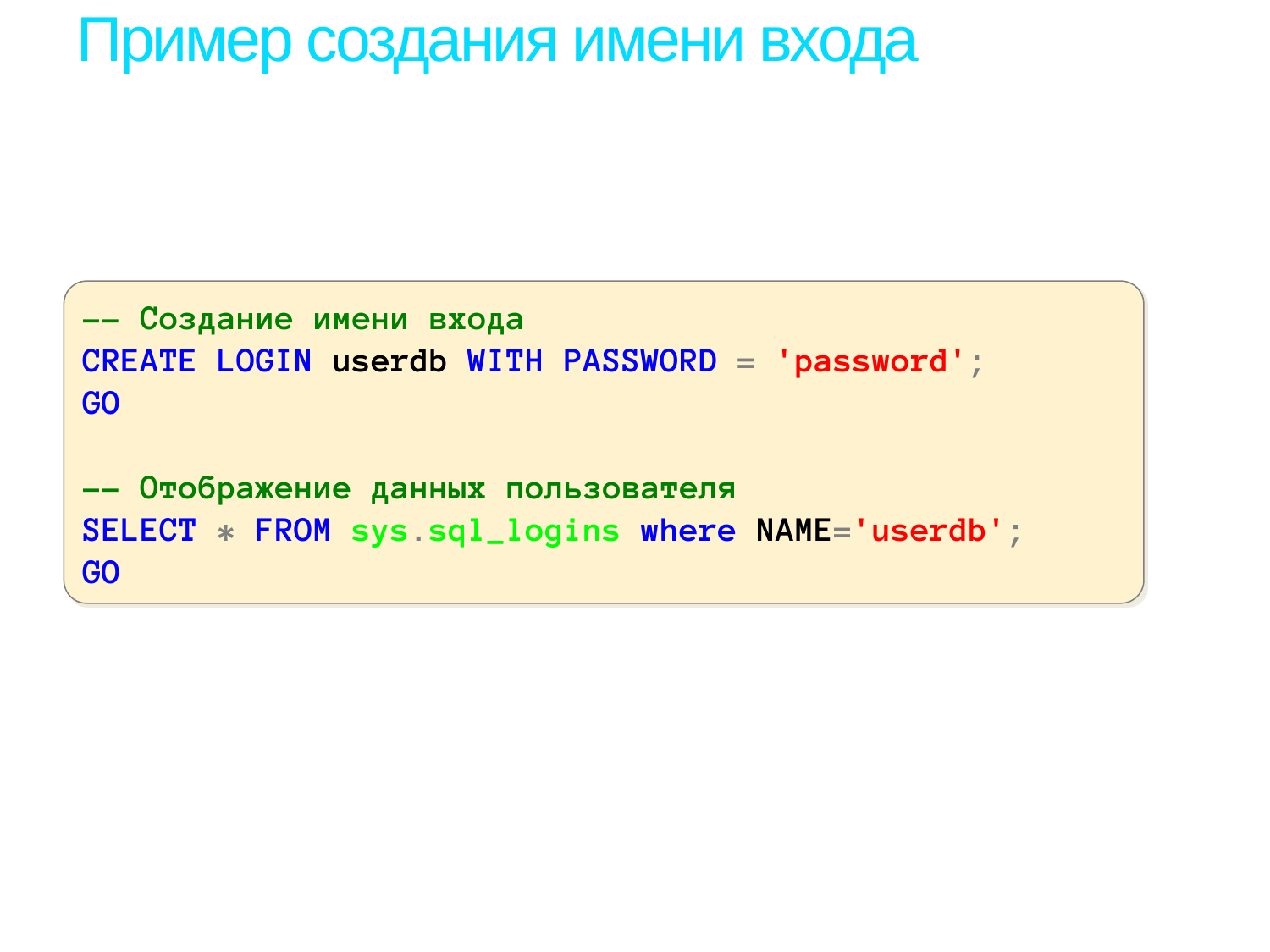

# Пример создания имени входа

-- Создание имени входа
CREATE LOGIN userdb WITH PASSWORD = 'password';
GO

-- Отображение данных пользователя
SELECT * FROM sys.sql_logins where NAME='userdb';
GO